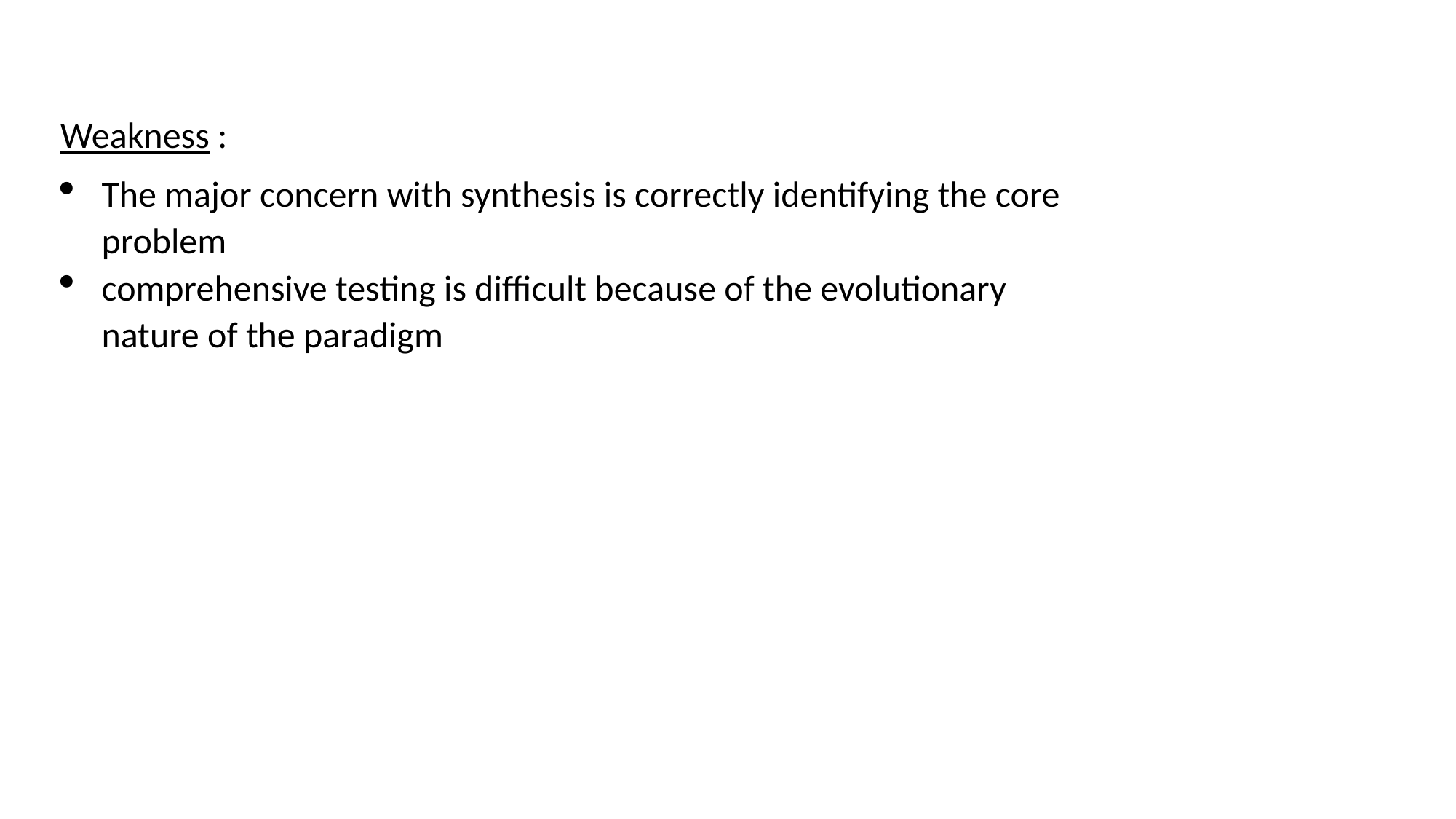

Weakness :
The major concern with synthesis is correctly identifying the core problem
comprehensive testing is difficult because of the evolutionary nature of the paradigm